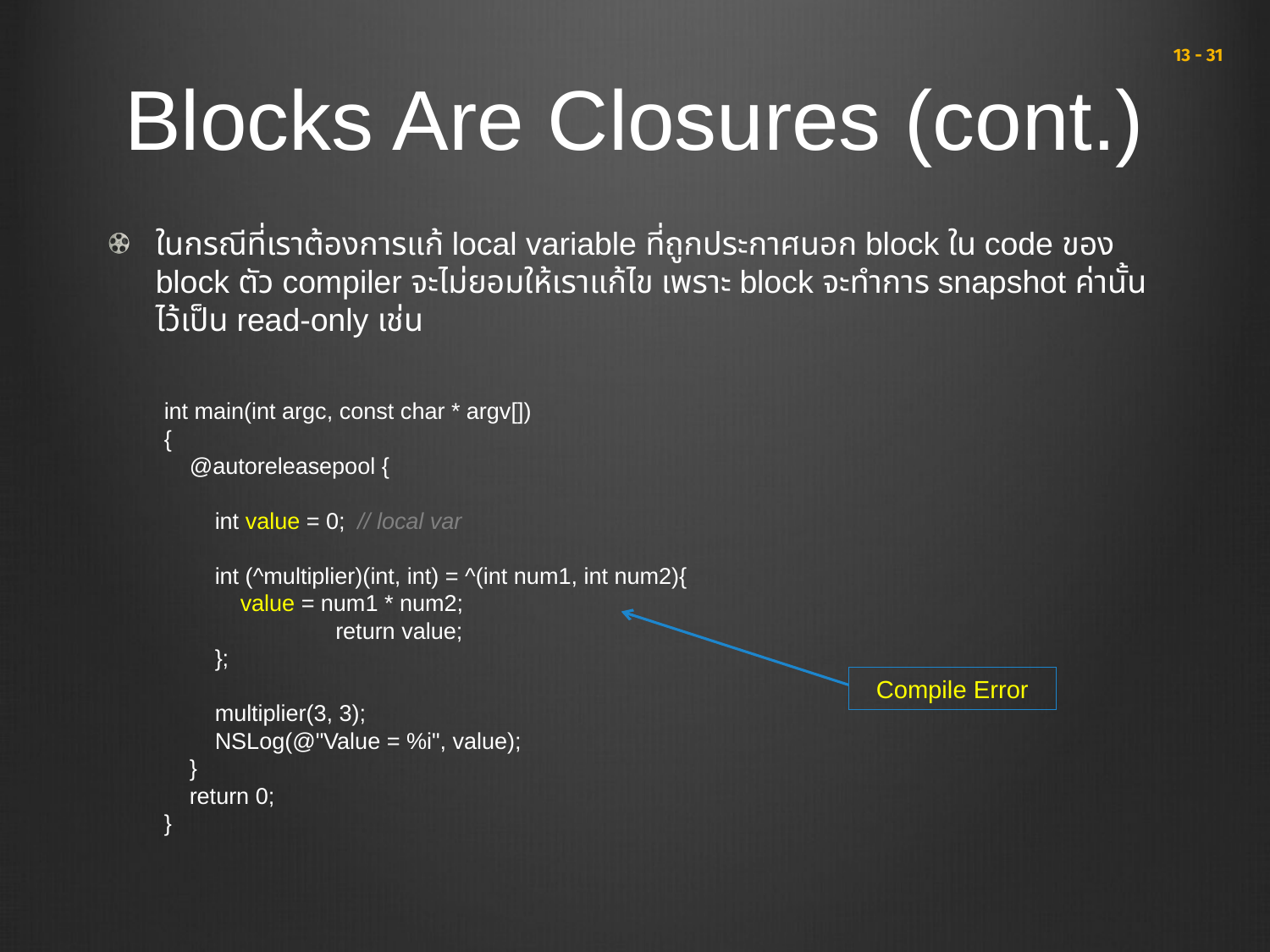

# Blocks Are Closures (cont.)
 13 - 31
ในกรณีที่เราต้องการแก้ local variable ที่ถูกประกาศนอก block ใน code ของ block ตัว compiler จะไม่ยอมให้เราแก้ไข เพราะ block จะทำการ snapshot ค่านั้นไว้เป็น read-only เช่น
int main(int argc, const char * argv[])
{
    @autoreleasepool {

        int value = 0;  // local var

        int (^multiplier)(int, int) = ^(int num1, int num2){
            value = num1 * num2;
	       return value;
        };

        multiplier(3, 3);
        NSLog(@"Value = %i", value);
    }
    return 0;
}
Compile Error